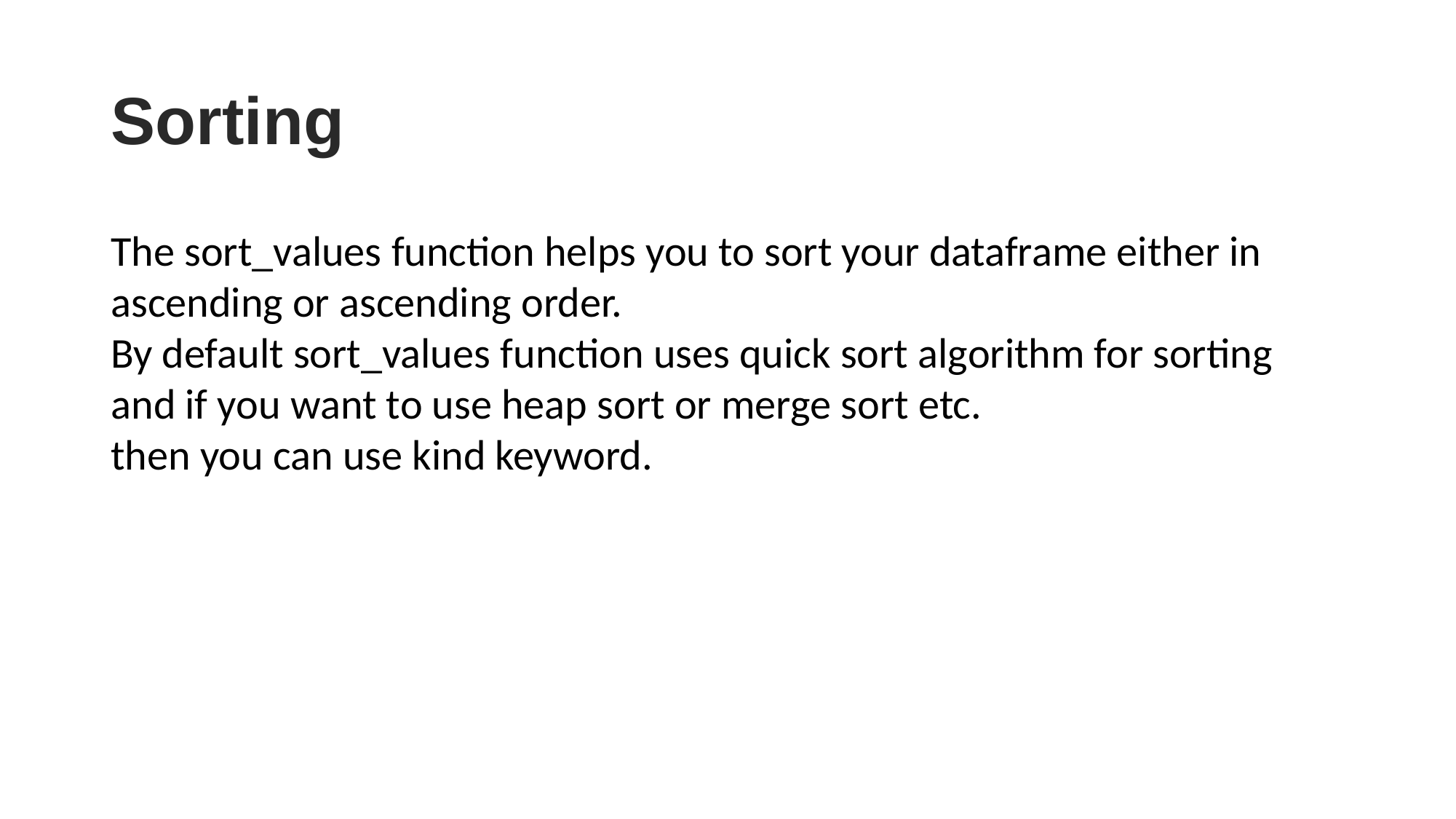

# Sorting
The sort_values function helps you to sort your dataframe either in ascending or ascending order.
By default sort_values function uses quick sort algorithm for sorting and if you want to use heap sort or merge sort etc.
then you can use kind keyword.